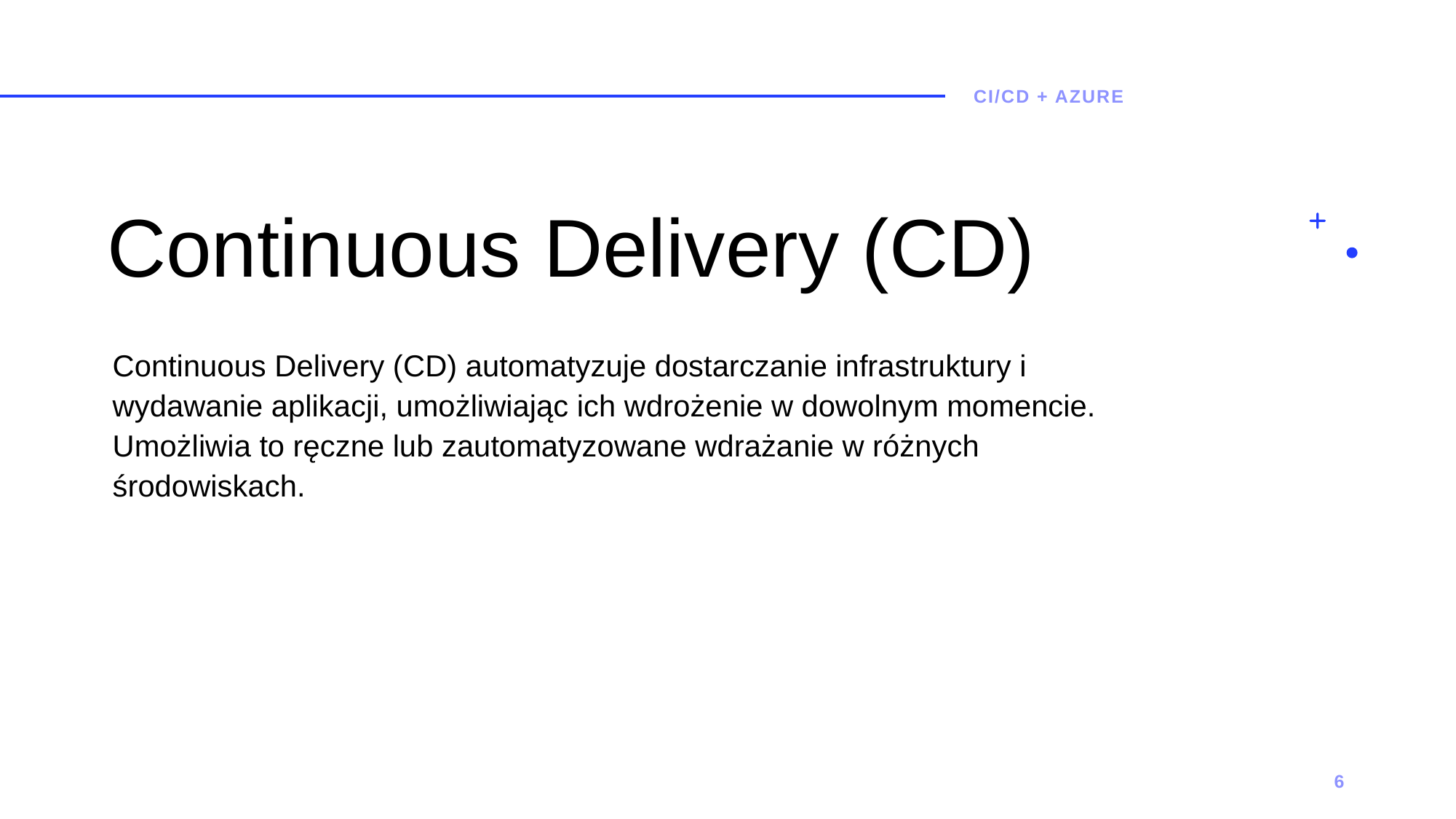

Ci/CD + azure
# Continuous Delivery (CD)
Continuous Delivery (CD) automatyzuje dostarczanie infrastruktury i wydawanie aplikacji, umożliwiając ich wdrożenie w dowolnym momencie. Umożliwia to ręczne lub zautomatyzowane wdrażanie w różnych środowiskach.
6